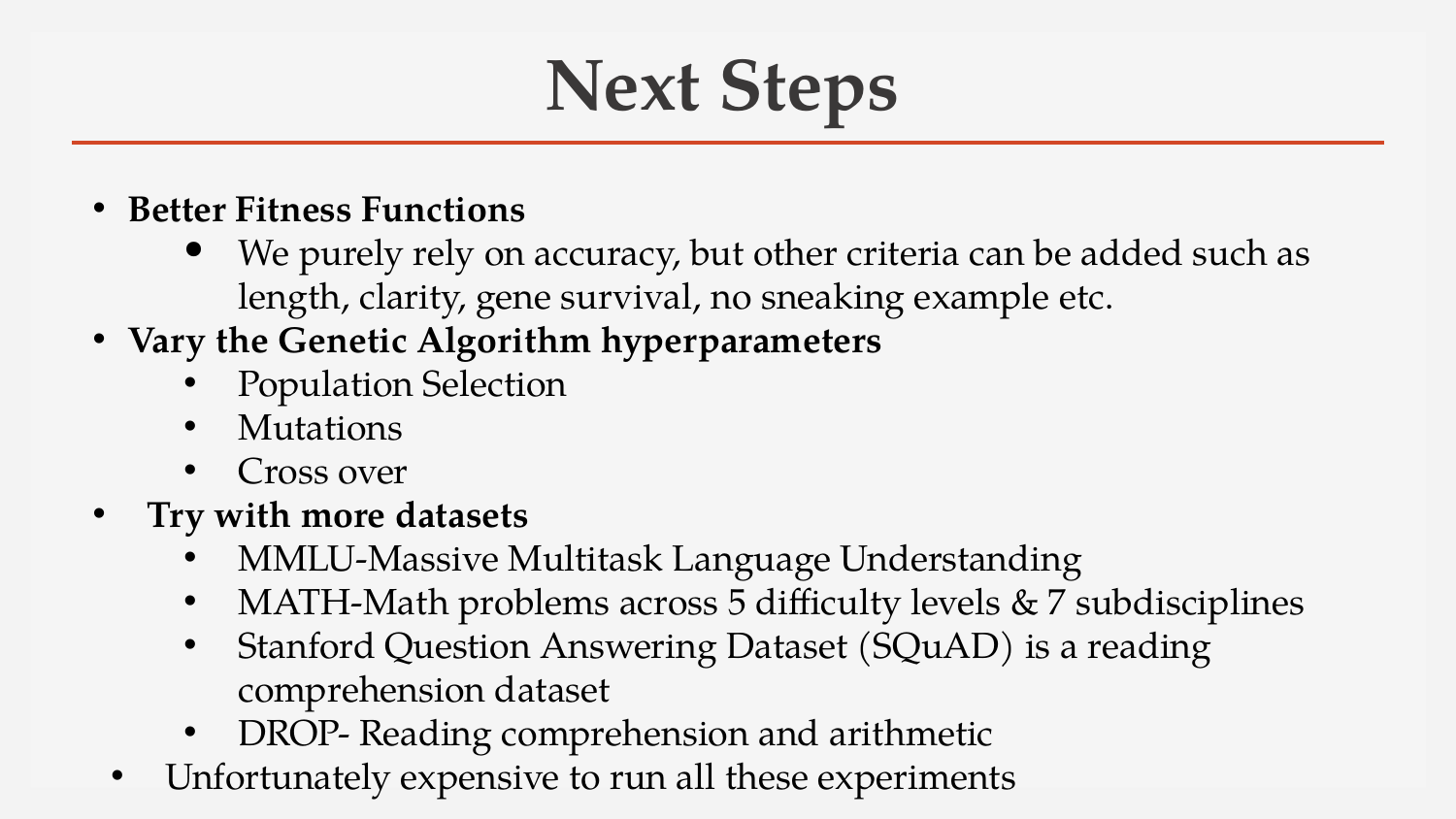

# Next Steps
Better Fitness Functions
We purely rely on accuracy, but other criteria can be added such as length, clarity, gene survival, no sneaking example etc.
Vary the Genetic Algorithm hyperparameters
Population Selection
Mutations
Cross over
Try with more datasets
MMLU-Massive Multitask Language Understanding
MATH-Math problems across 5 difficulty levels & 7 subdisciplines
Stanford Question Answering Dataset (SQuAD) is a reading comprehension dataset
DROP- Reading comprehension and arithmetic
Unfortunately expensive to run all these experiments